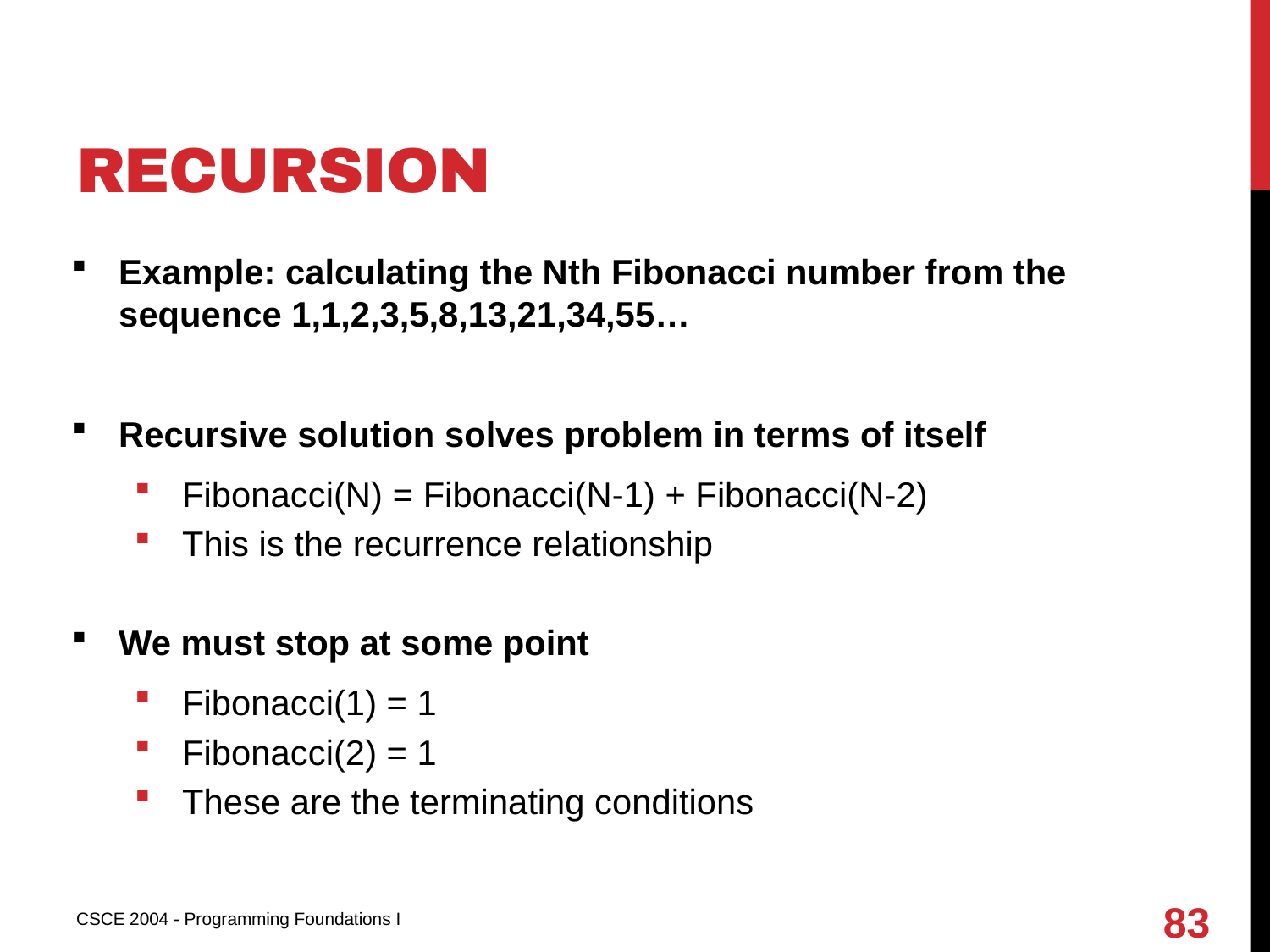

# recursion
Example: calculating the Nth Fibonacci number from the sequence 1,1,2,3,5,8,13,21,34,55…

Recursive solution solves problem in terms of itself
Fibonacci(N) = Fibonacci(N-1) + Fibonacci(N-2)
This is the recurrence relationship

We must stop at some point
Fibonacci(1) = 1
Fibonacci(2) = 1
These are the terminating conditions

83
CSCE 2004 - Programming Foundations I